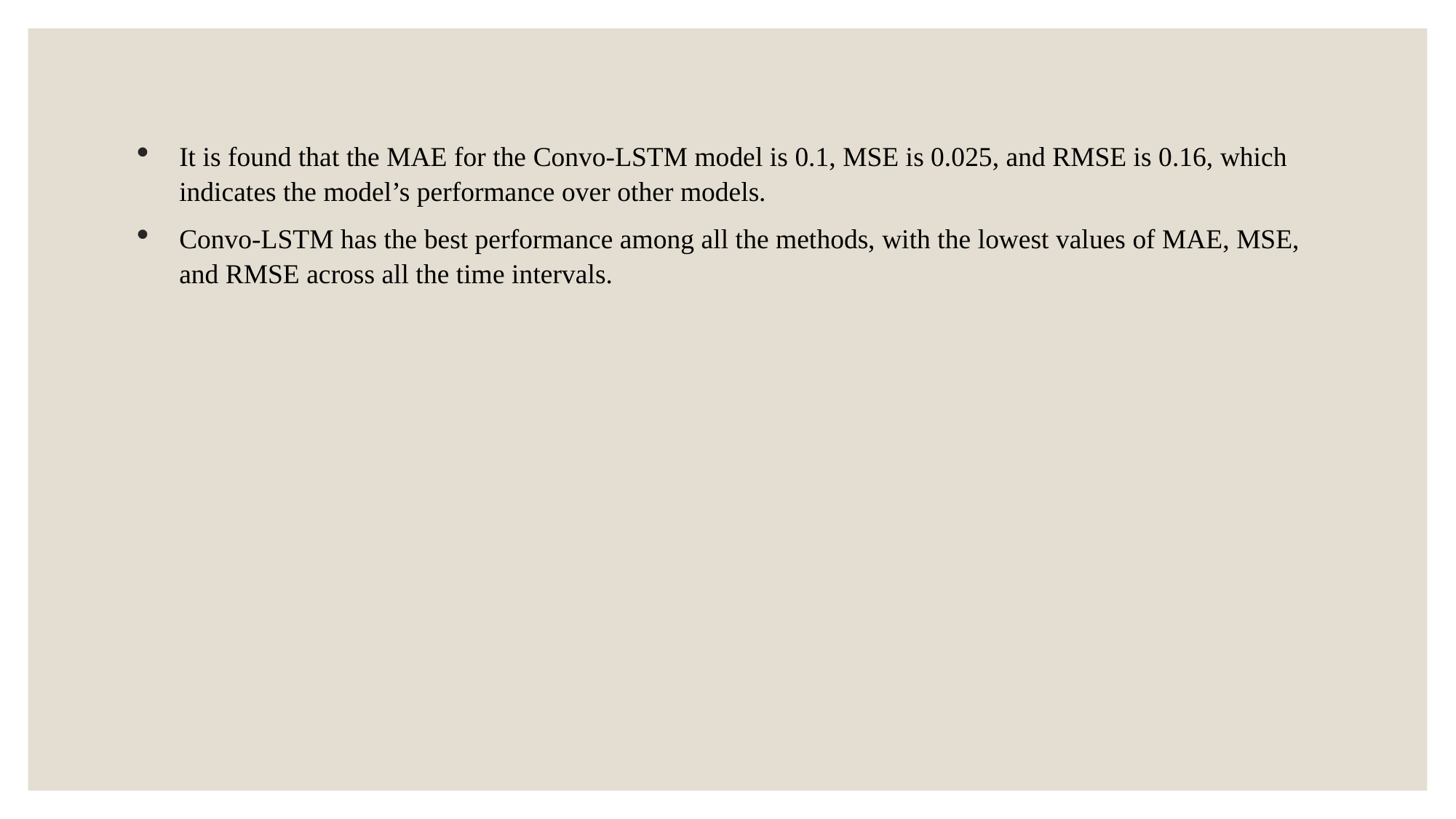

It is found that the MAE for the Convo-LSTM model is 0.1, MSE is 0.025, and RMSE is 0.16, which indicates the model’s performance over other models.
Convo-LSTM has the best performance among all the methods, with the lowest values of MAE, MSE, and RMSE across all the time intervals.